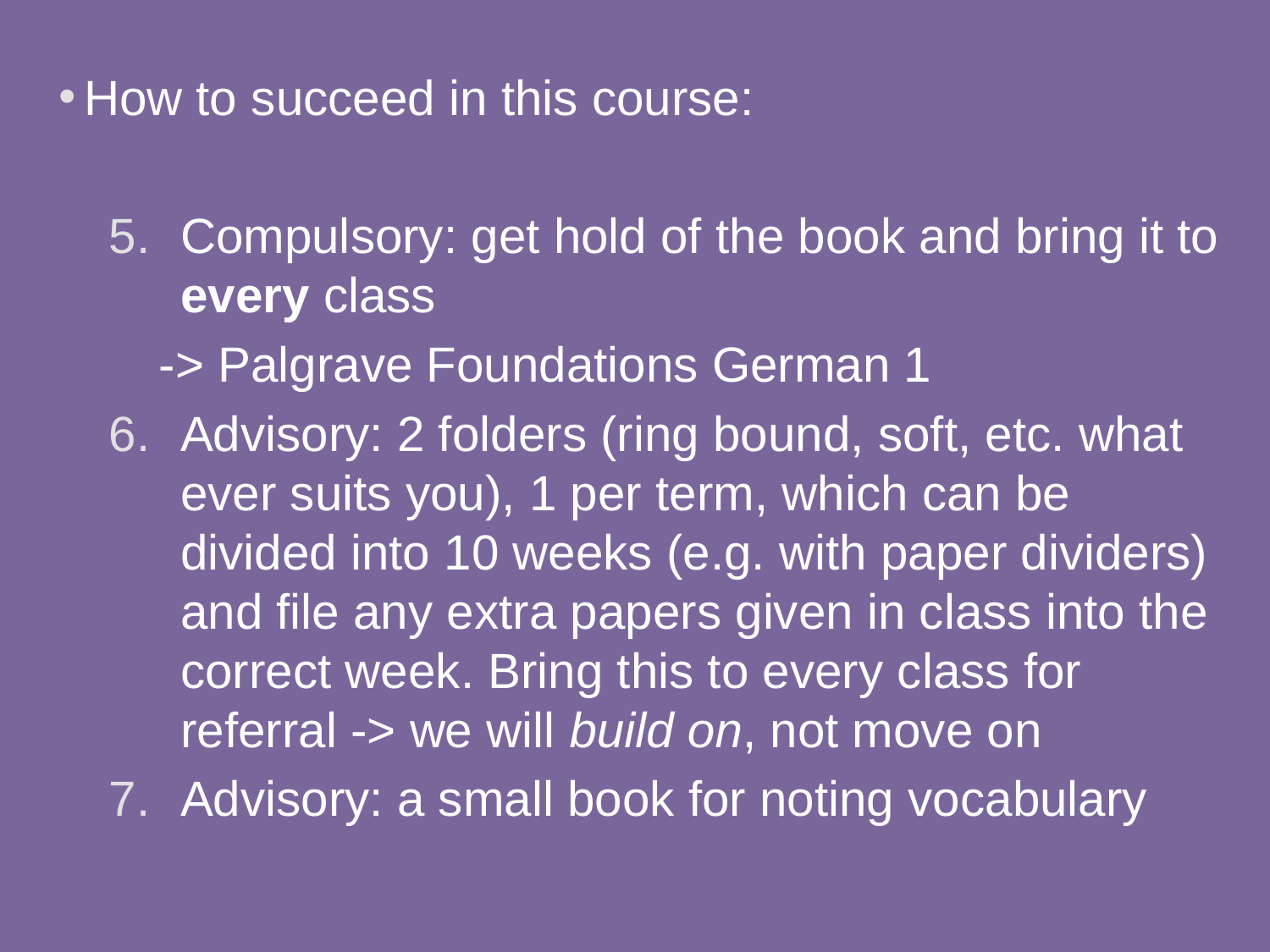

How to succeed in this course:

Compulsory: get hold of the book and bring it to every class
-> Palgrave Foundations German 1
Advisory: 2 folders (ring bound, soft, etc. what ever suits you), 1 per term, which can be divided into 10 weeks (e.g. with paper dividers) and file any extra papers given in class into the correct week. Bring this to every class for referral -> we will build on, not move on
Advisory: a small book for noting vocabulary
3